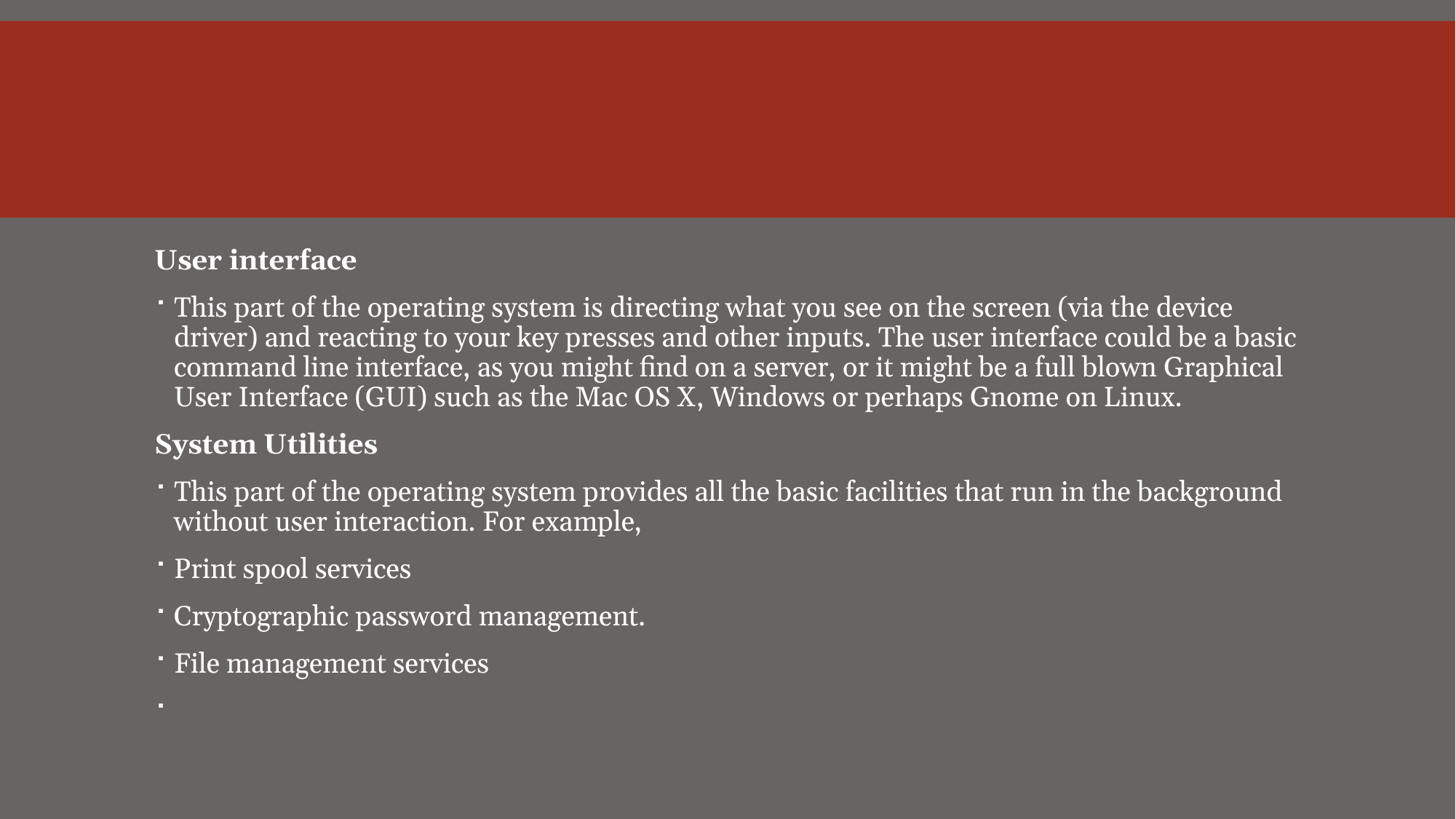

#
User interface
This part of the operating system is directing what you see on the screen (via the device driver) and reacting to your key presses and other inputs. The user interface could be a basic command line interface, as you might find on a server, or it might be a full blown Graphical User Interface (GUI) such as the Mac OS X, Windows or perhaps Gnome on Linux.
System Utilities
This part of the operating system provides all the basic facilities that run in the background without user interaction. For example,
Print spool services
Cryptographic password management.
File management services